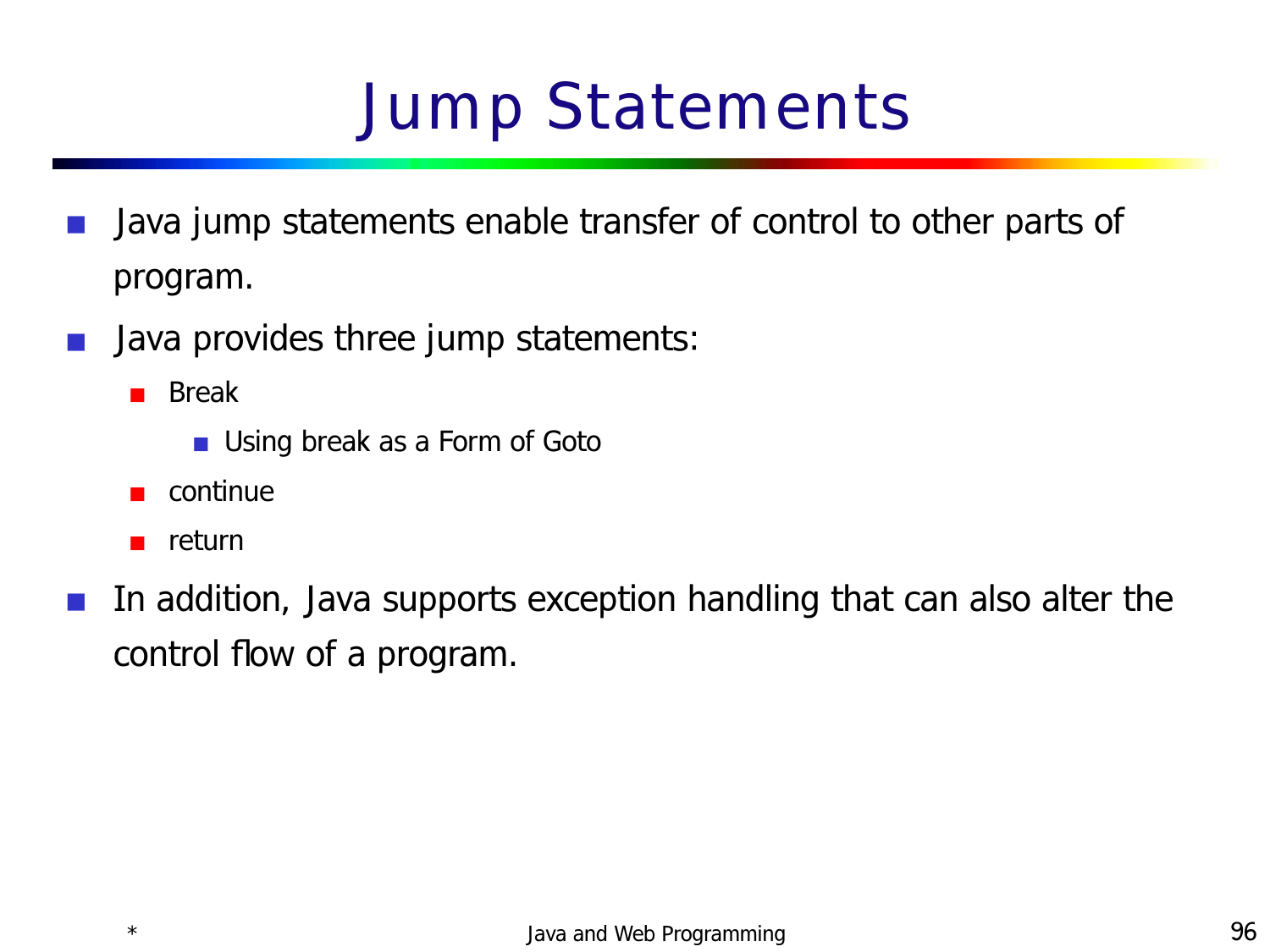

# Jump Statements
Java jump statements enable transfer of control to other parts of program.
Java provides three jump statements:
Break
Using break as a Form of Goto
continue
return
In addition, Java supports exception handling that can also alter the control flow of a program.
*
96
Java and Web Programming